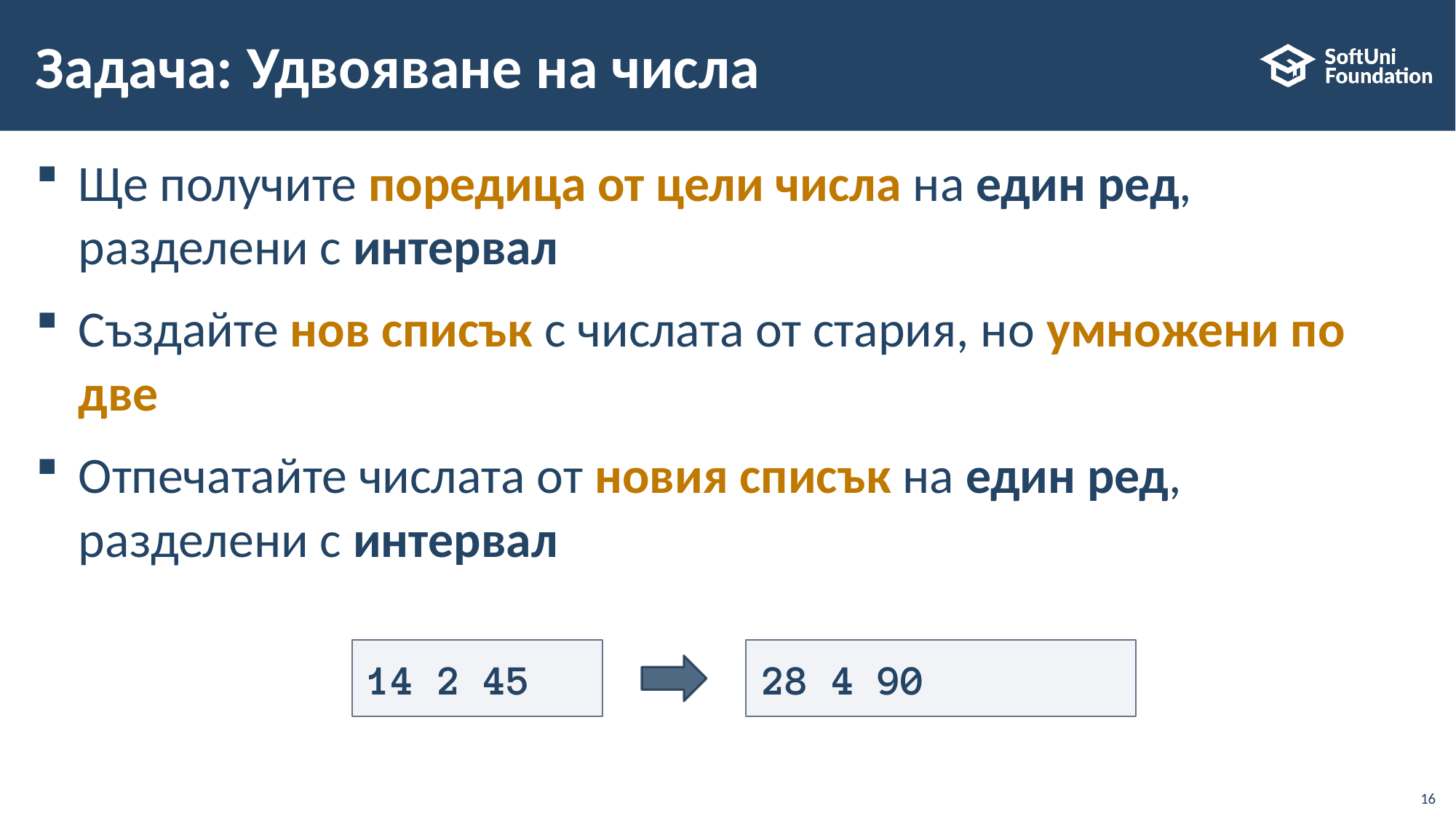

# Задача: Удвояване на числа
Ще получите поредица от цели числа на един ред, разделени с интервал
Създайте нов списък с числата от стария, но умножени по две
Отпечатайте числата от новия списък на един ред, разделени с интервал
14 2 45
28 4 90

16